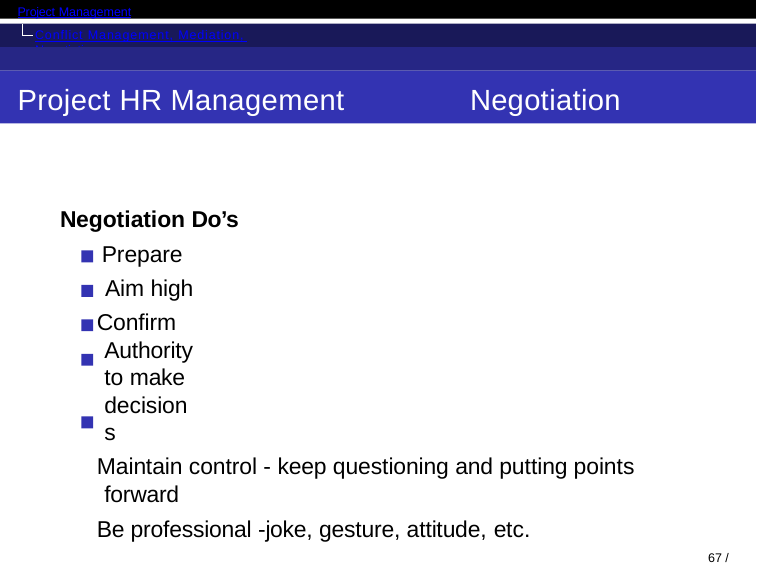

Project Management

Conflict Management, Mediation, Negotiation.

Project HR Management
Negotiation
Negotiation Do’s
Prepare  Aim high
Confirm Authority to make decisions
Maintain control - keep questioning and putting points  forward
Be professional -joke, gesture, attitude, etc.

67 / 71